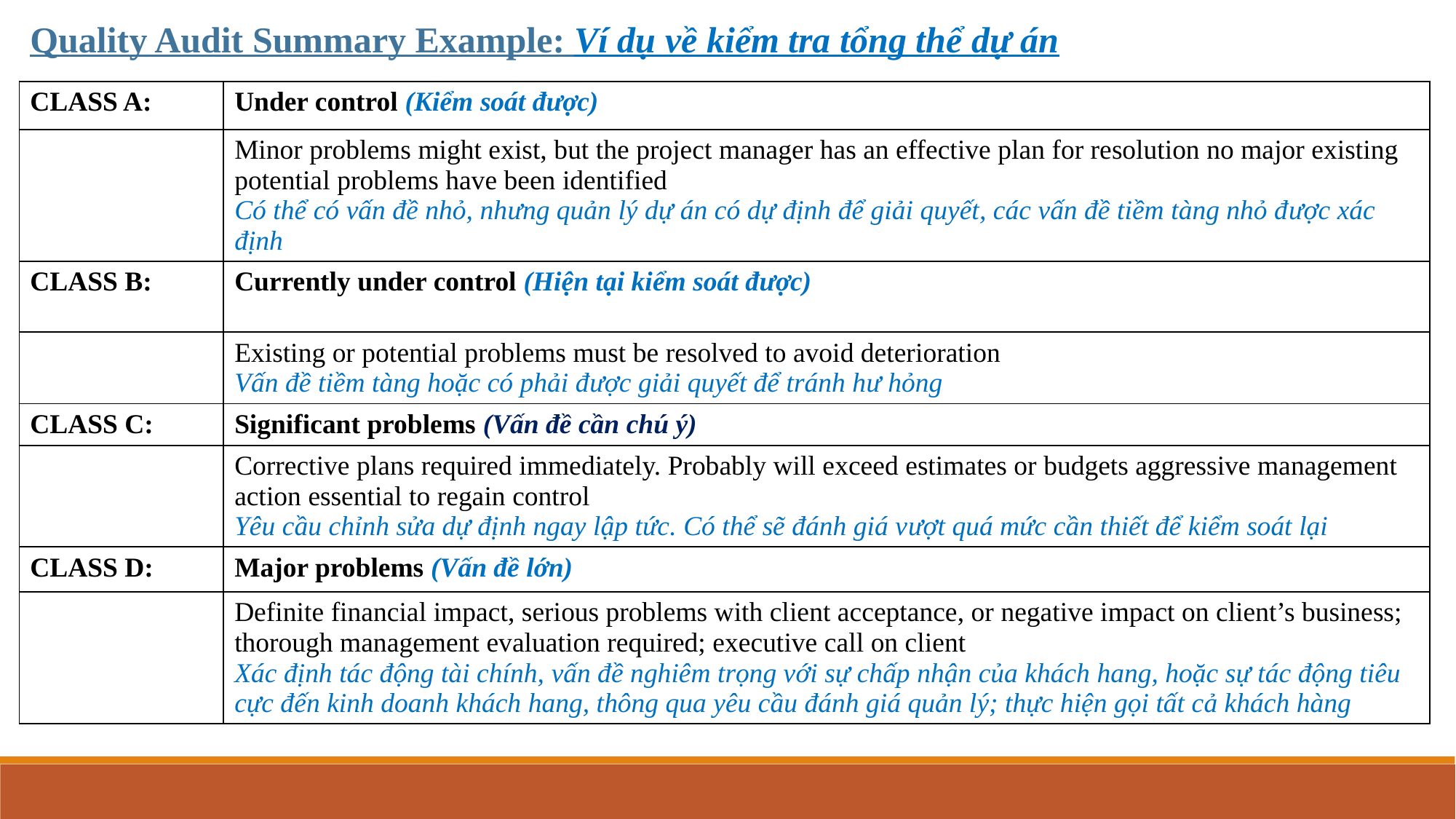

Quality Audit Summary Example: Ví dụ về kiểm tra tổng thể dự án
| CLASS A: | Under control (Kiểm soát được) |
| --- | --- |
|  | Minor problems might exist, but the project manager has an effective plan for resolution no major existing potential problems have been identified Có thể có vấn đề nhỏ, nhưng quản lý dự án có dự định để giải quyết, các vấn đề tiềm tàng nhỏ được xác định |
| CLASS B: | Currently under control (Hiện tại kiểm soát được) |
|  | Existing or potential problems must be resolved to avoid deterioration Vấn đề tiềm tàng hoặc có phải được giải quyết để tránh hư hỏng |
| CLASS C: | Significant problems (Vấn đề cần chú ý) |
|  | Corrective plans required immediately. Probably will exceed estimates or budgets aggressive management action essential to regain control Yêu cầu chỉnh sửa dự định ngay lập tức. Có thể sẽ đánh giá vượt quá mức cần thiết để kiểm soát lại |
| CLASS D: | Major problems (Vấn đề lớn) |
|  | Definite financial impact, serious problems with client acceptance, or negative impact on client’s business; thorough management evaluation required; executive call on client Xác định tác động tài chính, vấn đề nghiêm trọng với sự chấp nhận của khách hang, hoặc sự tác động tiêu cực đến kinh doanh khách hang, thông qua yêu cầu đánh giá quản lý; thực hiện gọi tất cả khách hàng |